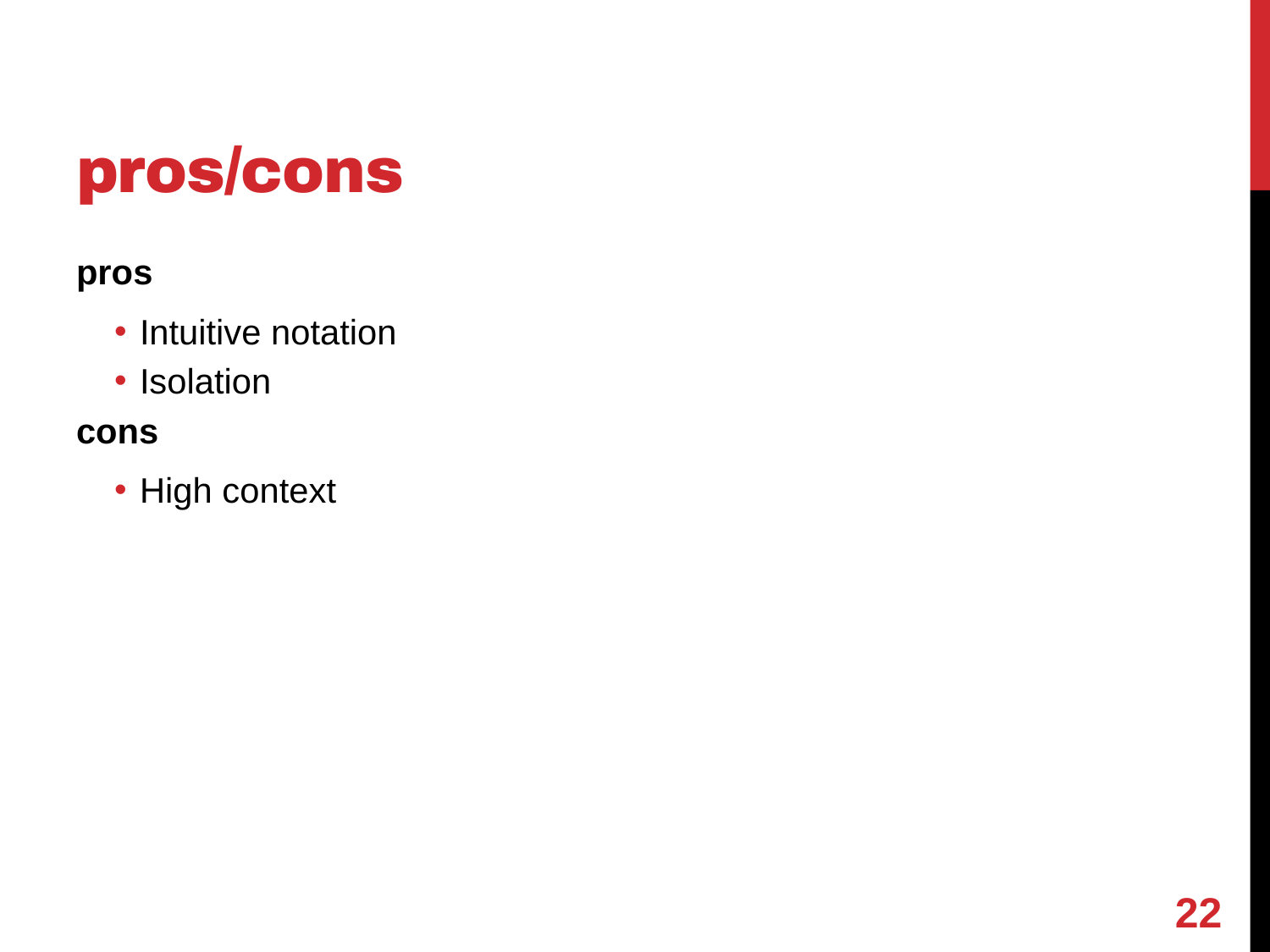

# pros/cons
pros
Intuitive notation
Isolation
cons
High context

22